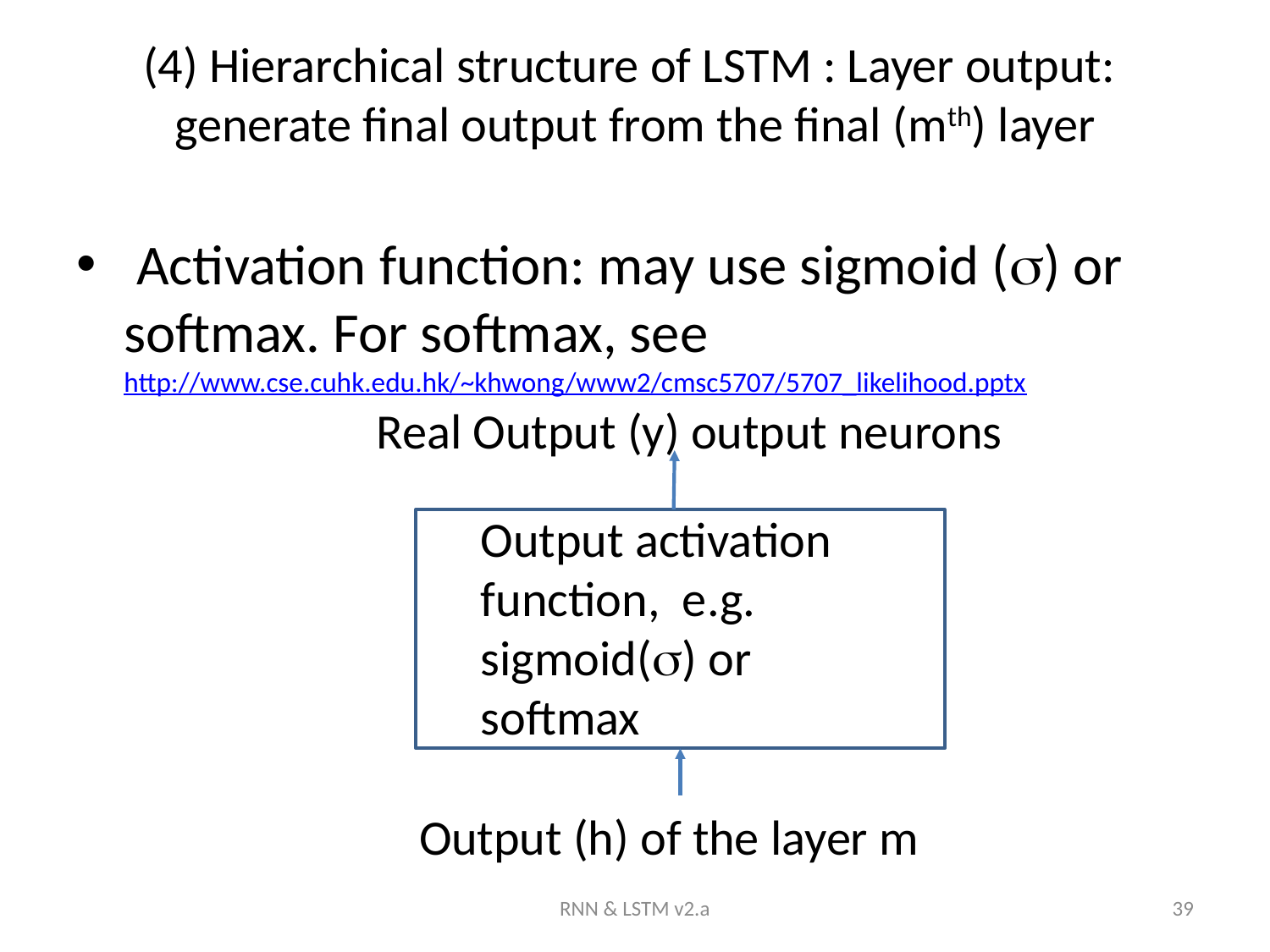

# (4) Hierarchical structure of LSTM : Layer output: generate final output from the final (mth) layer
 Activation function: may use sigmoid (σ) or softmax. For softmax, see http://www.cse.cuhk.edu.hk/~khwong/www2/cmsc5707/5707_likelihood.pptx

Real Output (y) output neurons
Output activation function,  e.g. sigmoid(σ) or softmax

Output (h) of the layer m
RNN & LSTM v2.a
39